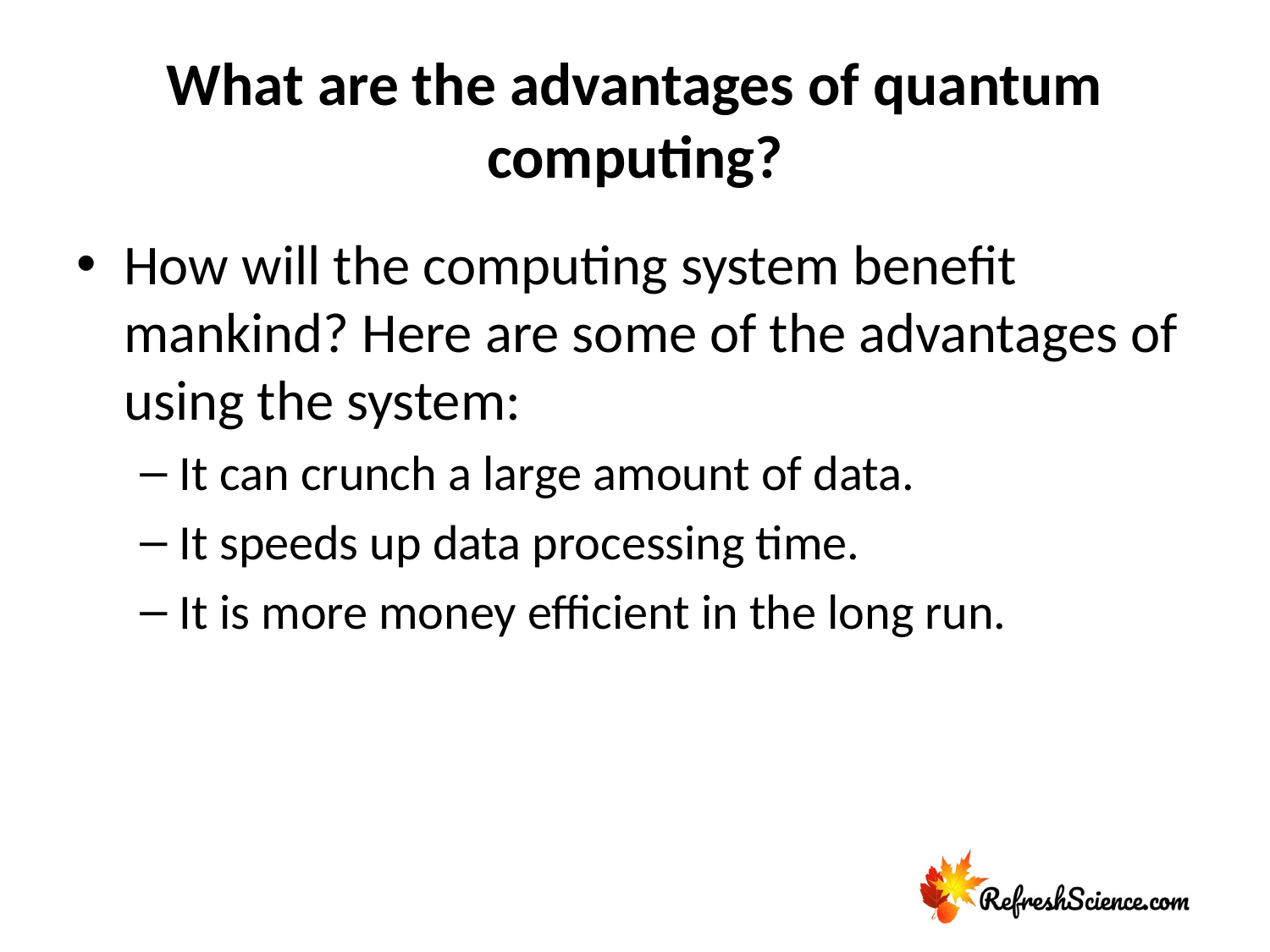

# What are the advantages of quantum computing?
How will the computing system benefit mankind? Here are some of the advantages of using the system:
It can crunch a large amount of data.
It speeds up data processing time.
It is more money efficient in the long run.